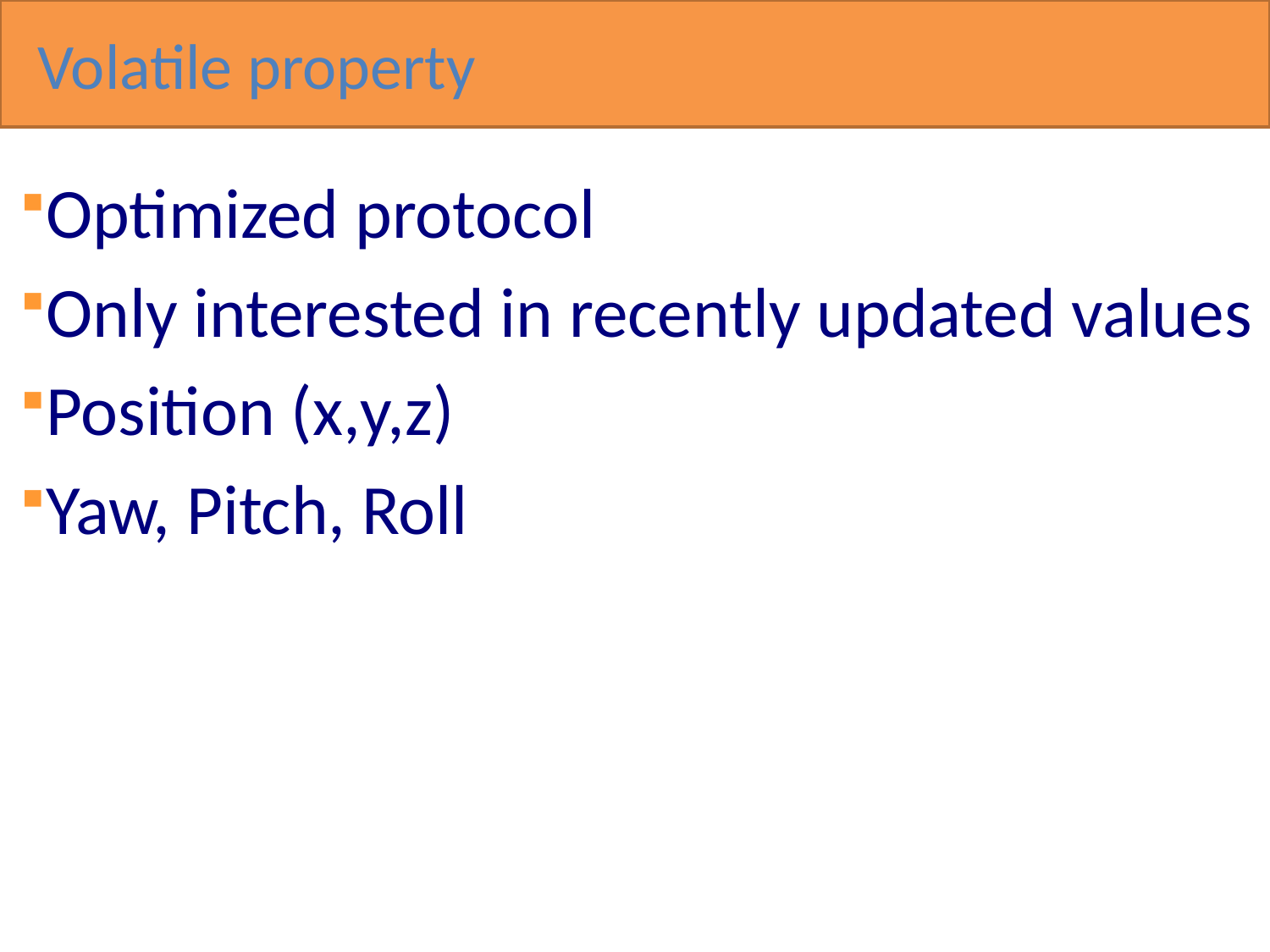

Volatile property
Optimized protocol
Only interested in recently updated values
Position (x,y,z)
Yaw, Pitch, Roll